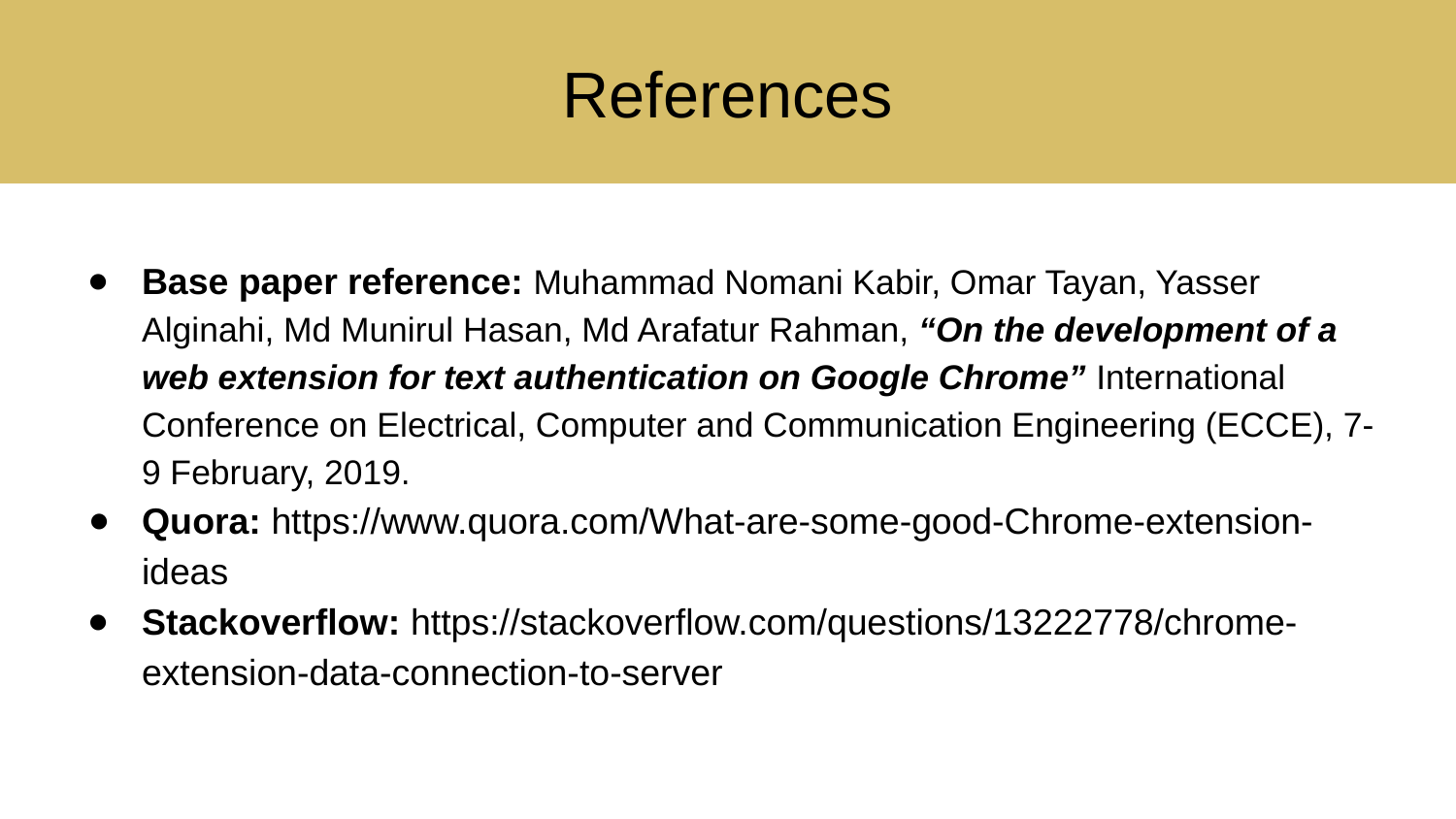

# References
Base paper reference: Muhammad Nomani Kabir, Omar Tayan, Yasser Alginahi, Md Munirul Hasan, Md Arafatur Rahman, “On the development of a web extension for text authentication on Google Chrome” International Conference on Electrical, Computer and Communication Engineering (ECCE), 7-9 February, 2019.
Quora: https://www.quora.com/What-are-some-good-Chrome-extension-ideas
Stackoverflow: https://stackoverflow.com/questions/13222778/chrome-extension-data-connection-to-server